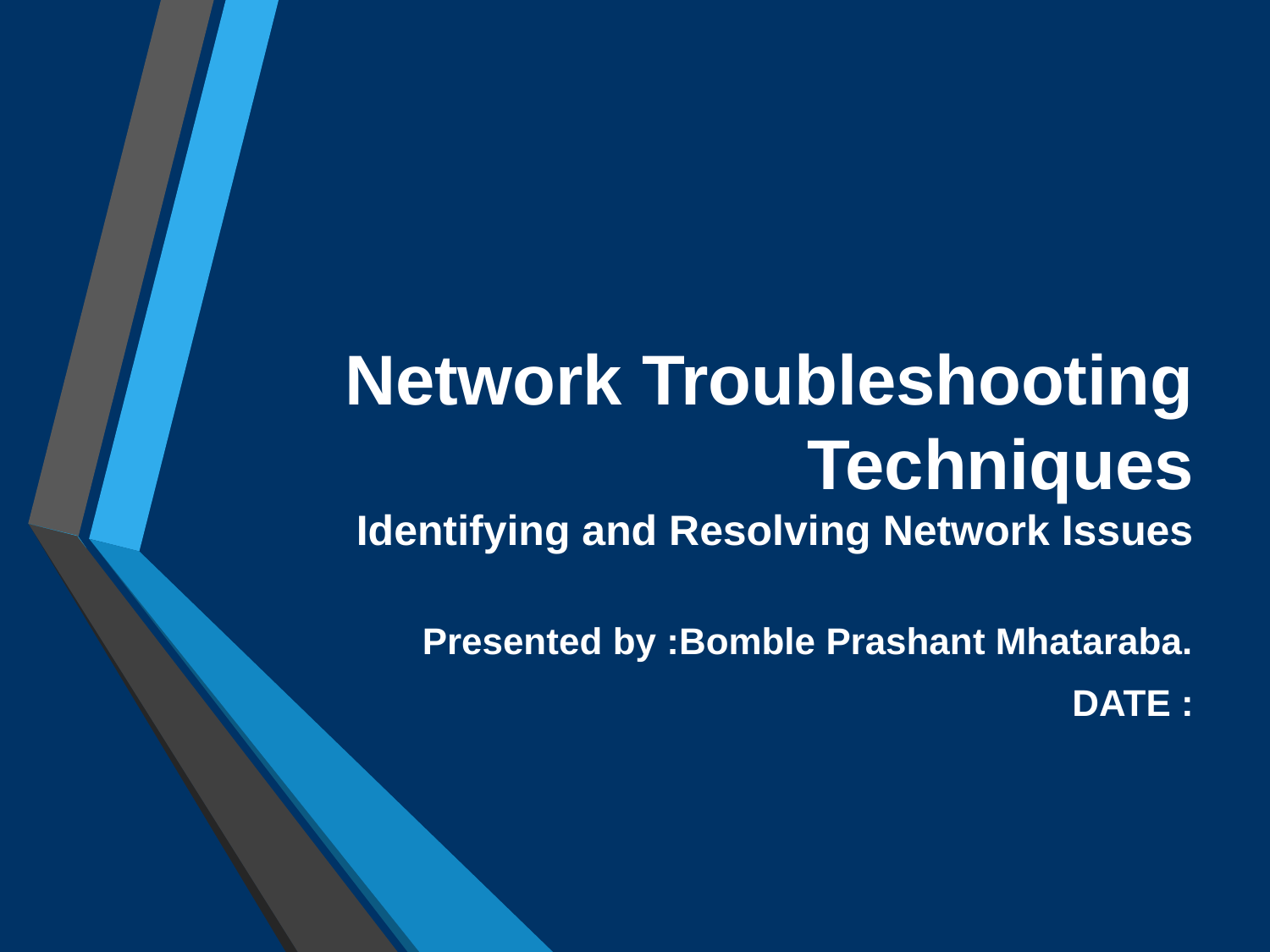

# Network Troubleshooting Techniques Identifying and Resolving Network Issues
Presented by :Bomble Prashant Mhataraba.
DATE :